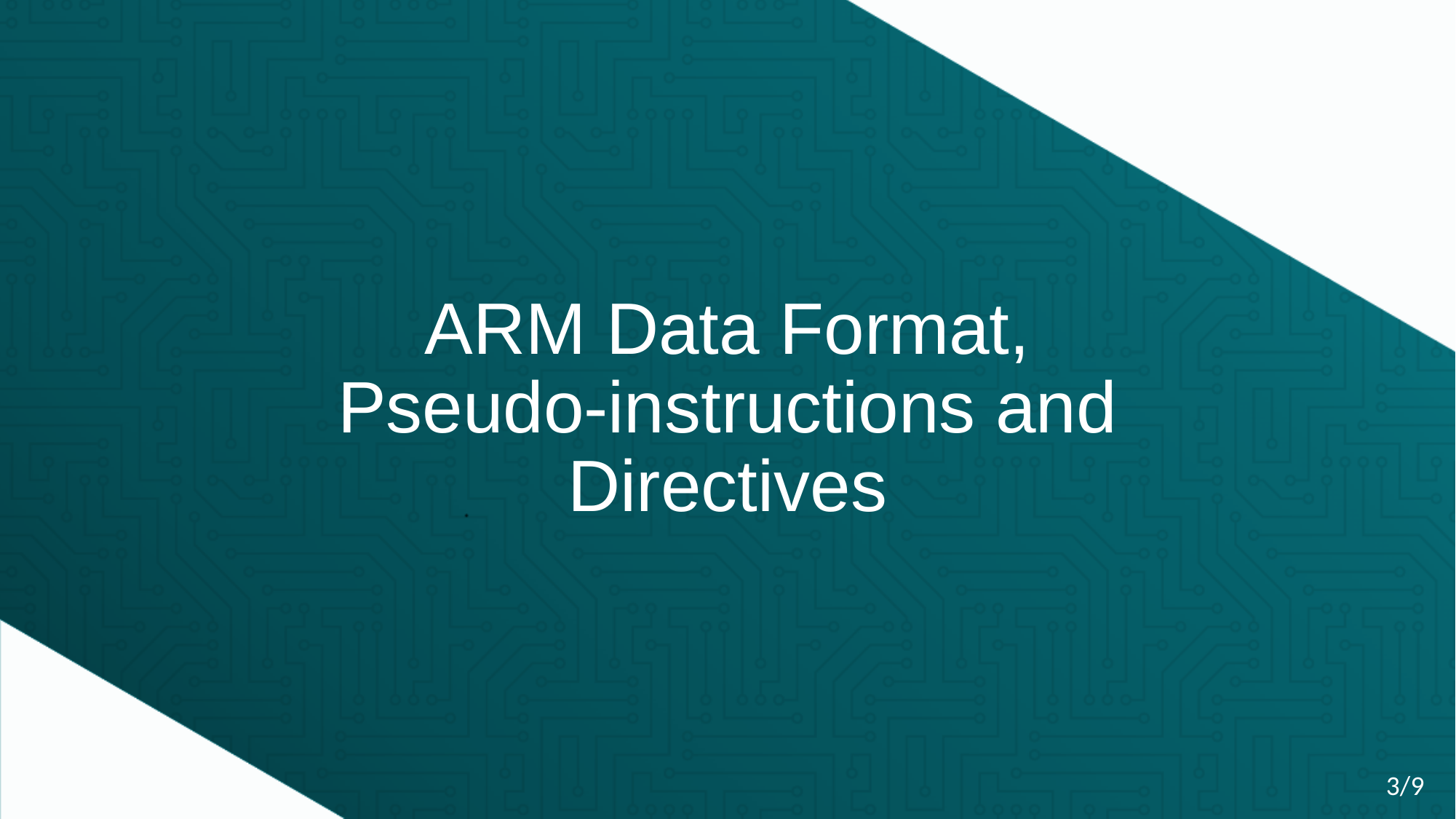

# ARM Data Format, Pseudo-instructions and Directives
3/9